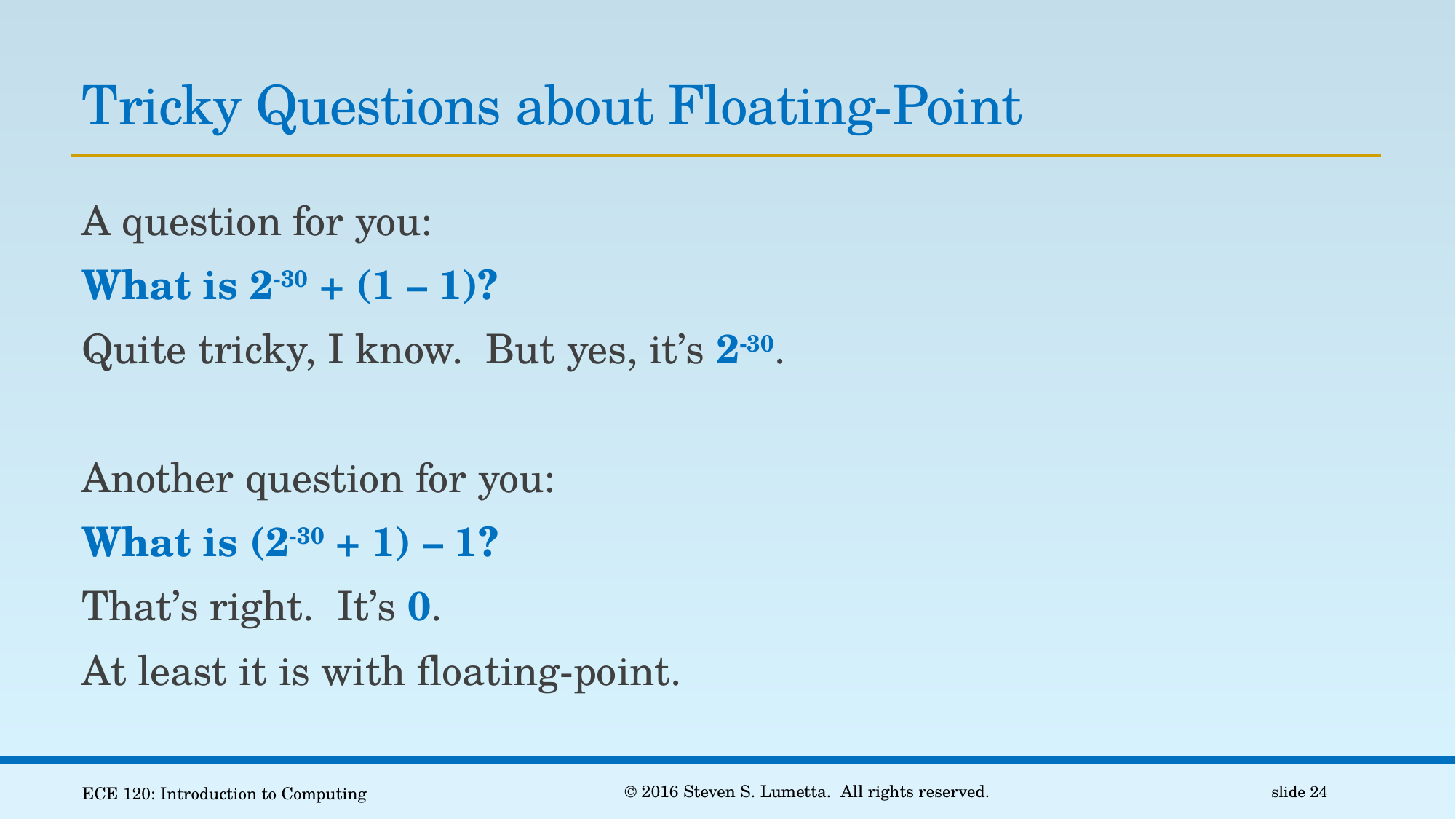

# Tricky Questions about Floating-Point
A question for you:
What is 2-30 + (1 – 1)?
Quite tricky, I know.  But yes, it’s 2-30.

Another question for you:
What is (2-30 + 1) – 1?
That’s right.  It’s 0.
At least it is with floating-point.

ECE 120: Introduction to Computing
© 2016 Steven S. Lumetta.  All rights reserved.
slide 24